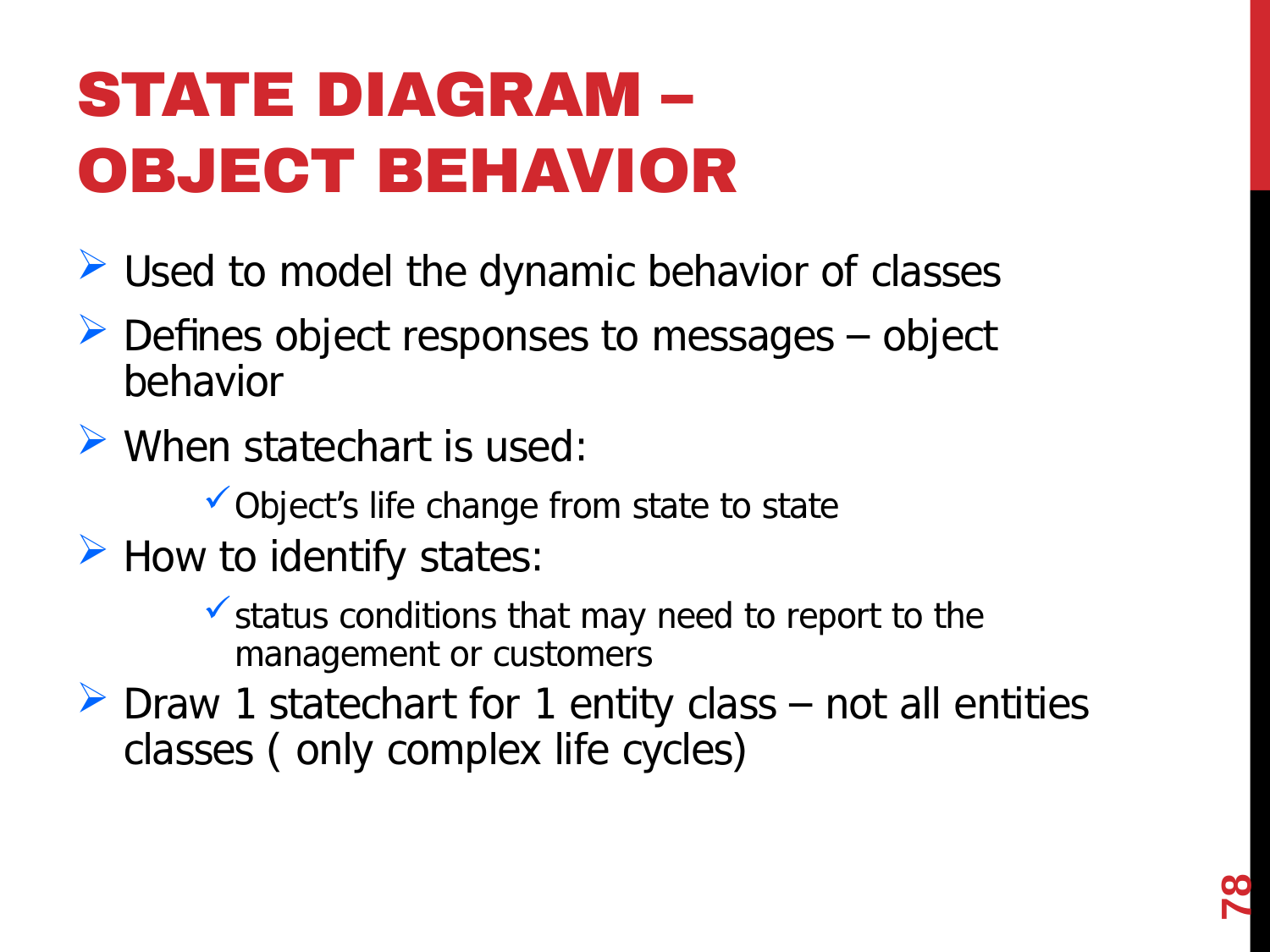

# State Diagram – Object Behavior
Used to model the dynamic behavior of classes
Defines object responses to messages – object behavior
When statechart is used:
Object’s life change from state to state
How to identify states:
status conditions that may need to report to the management or customers
Draw 1 statechart for 1 entity class – not all entities classes ( only complex life cycles)
78